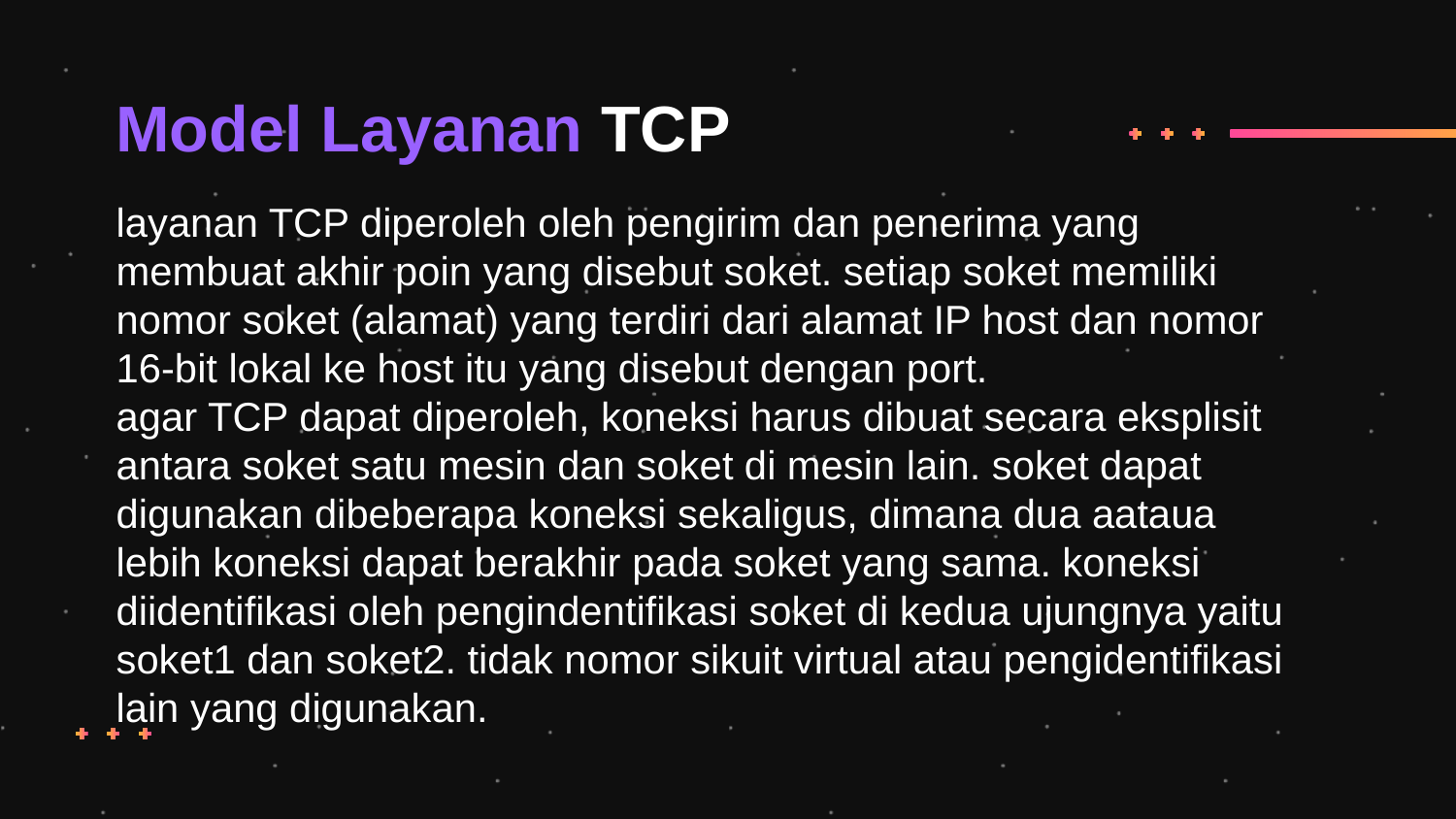

# Model Layanan TCP

layanan TCP diperoleh oleh pengirim dan penerima yang membuat akhir poin yang disebut soket. setiap soket memiliki nomor soket (alamat) yang terdiri dari alamat IP host dan nomor 16-bit lokal ke host itu yang disebut dengan port.
agar TCP dapat diperoleh, koneksi harus dibuat secara eksplisit antara soket satu mesin dan soket di mesin lain. soket dapat digunakan dibeberapa koneksi sekaligus, dimana dua aataua lebih koneksi dapat berakhir pada soket yang sama. koneksi diidentifikasi oleh pengindentifikasi soket di kedua ujungnya yaitu soket1 dan soket2. tidak nomor sikuit virtual atau pengidentifikasi lain yang digunakan.